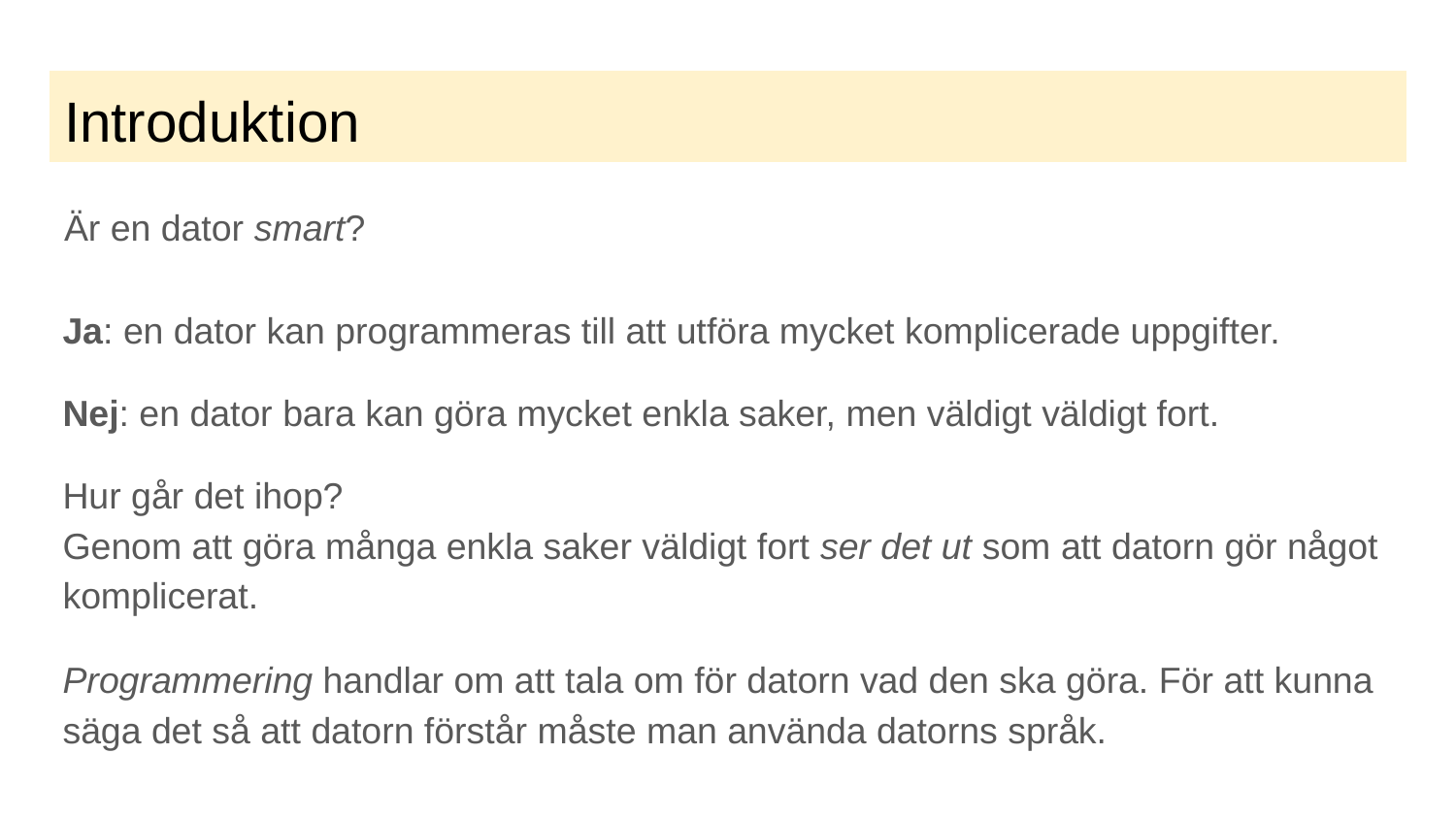

# Introduktion
Är en dator smart?
Ja: en dator kan programmeras till att utföra mycket komplicerade uppgifter.
Nej: en dator bara kan göra mycket enkla saker, men väldigt väldigt fort.
Hur går det ihop?
Genom att göra många enkla saker väldigt fort ser det ut som att datorn gör något komplicerat.
Programmering handlar om att tala om för datorn vad den ska göra. För att kunna säga det så att datorn förstår måste man använda datorns språk.